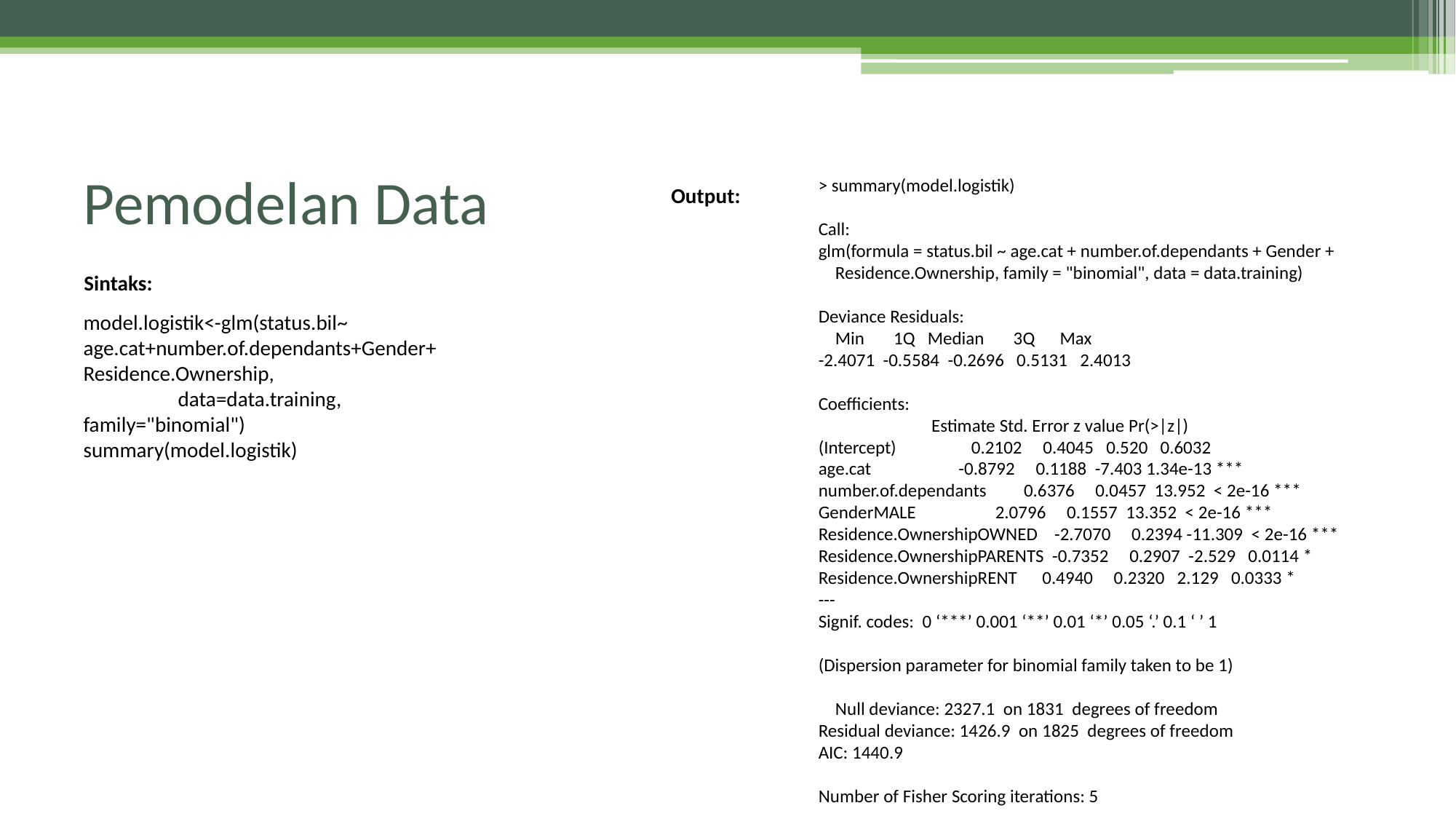

# Pemodelan Data
> summary(model.logistik)

Call:
glm(formula = status.bil ~ age.cat + number.of.dependants + Gender +
    Residence.Ownership, family = "binomial", data = data.training)

Deviance Residuals:
    Min       1Q   Median       3Q      Max
-2.4071  -0.5584  -0.2696   0.5131   2.4013

Coefficients:
                           Estimate Std. Error z value Pr(>|z|)
(Intercept)                  0.2102     0.4045   0.520   0.6032
age.cat                     -0.8792     0.1188  -7.403 1.34e-13 ***
number.of.dependants         0.6376     0.0457  13.952  < 2e-16 ***
GenderMALE                   2.0796     0.1557  13.352  < 2e-16 ***
Residence.OwnershipOWNED    -2.7070     0.2394 -11.309  < 2e-16 ***
Residence.OwnershipPARENTS  -0.7352     0.2907  -2.529   0.0114 *
Residence.OwnershipRENT      0.4940     0.2320   2.129   0.0333 *
---
Signif. codes:  0 ‘***’ 0.001 ‘**’ 0.01 ‘*’ 0.05 ‘.’ 0.1 ‘ ’ 1

(Dispersion parameter for binomial family taken to be 1)

    Null deviance: 2327.1  on 1831  degrees of freedom
Residual deviance: 1426.9  on 1825  degrees of freedom
AIC: 1440.9

Number of Fisher Scoring iterations: 5
Output:
Sintaks:
model.logistik<-glm(status.bil~ age.cat+number.of.dependants+Gender+Residence.Ownership,
                    data=data.training, family="binomial")
summary(model.logistik)